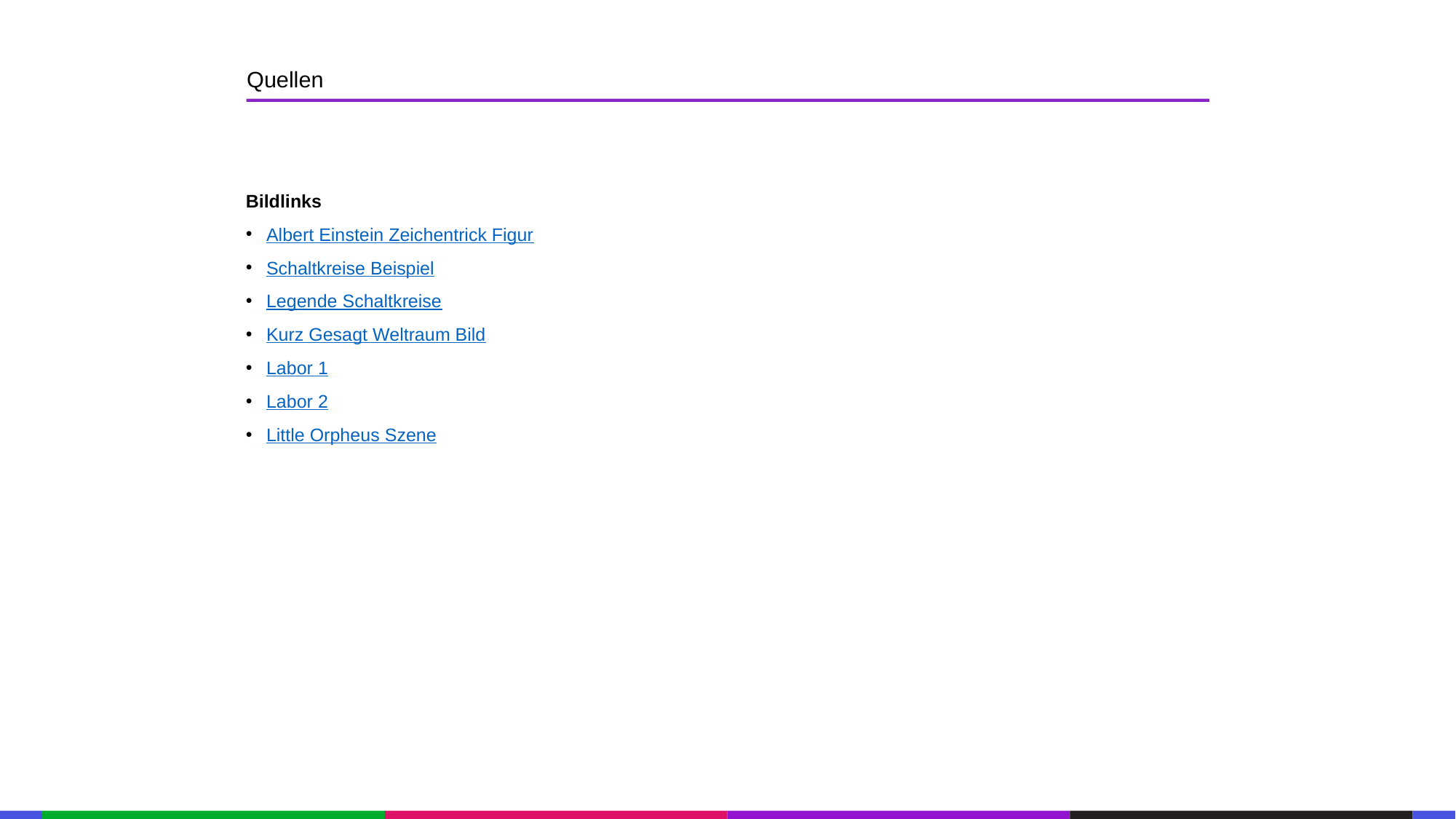

67
Quellen
53

21
53
Bildlinks
Albert Einstein Zeichentrick Figur
Schaltkreise Beispiel
Legende Schaltkreise
Kurz Gesagt Weltraum Bild
Labor 1
Labor 2
Little Orpheus Szene
21
53
21
53
21
53
21
53
21
53
21
53
21
53

133
21
133
21
133
21
133
21
133
21
133